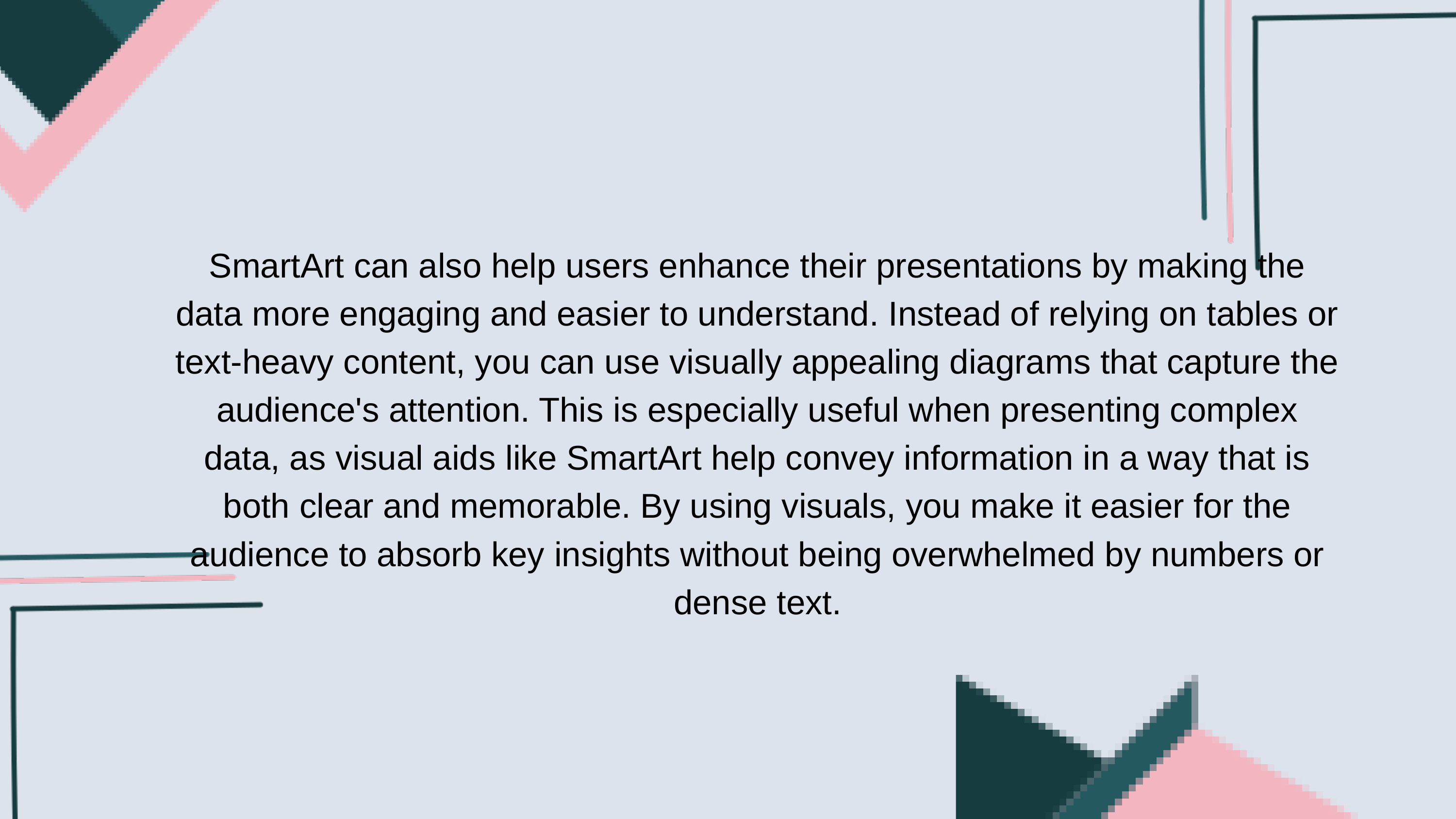

SmartArt can also help users enhance their presentations by making the data more engaging and easier to understand. Instead of relying on tables or text-heavy content, you can use visually appealing diagrams that capture the audience's attention. This is especially useful when presenting complex data, as visual aids like SmartArt help convey information in a way that is both clear and memorable. By using visuals, you make it easier for the audience to absorb key insights without being overwhelmed by numbers or dense text.